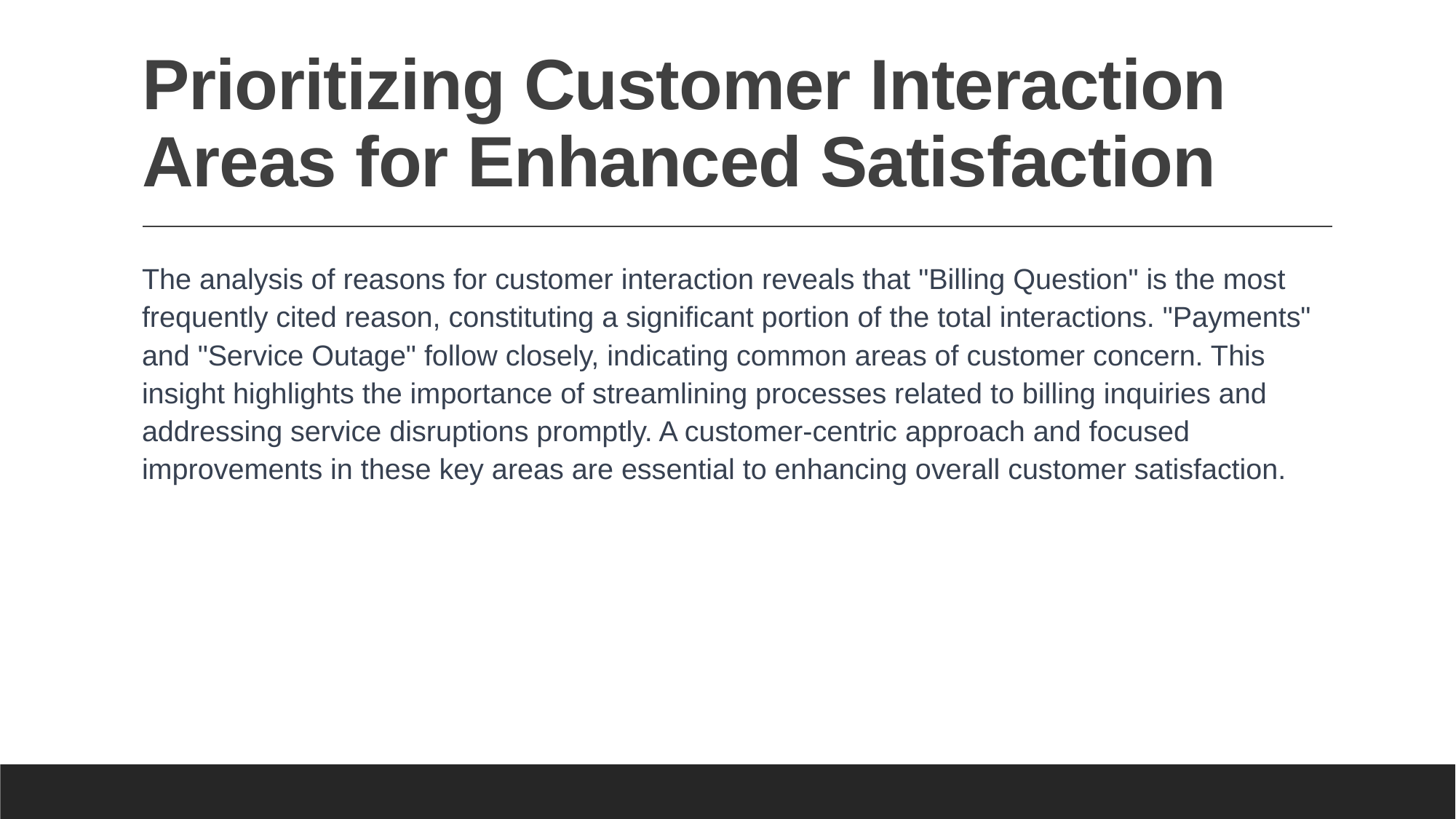

# Prioritizing Customer Interaction Areas for Enhanced Satisfaction
The analysis of reasons for customer interaction reveals that "Billing Question" is the most frequently cited reason, constituting a significant portion of the total interactions. "Payments" and "Service Outage" follow closely, indicating common areas of customer concern. This insight highlights the importance of streamlining processes related to billing inquiries and addressing service disruptions promptly. A customer-centric approach and focused improvements in these key areas are essential to enhancing overall customer satisfaction.